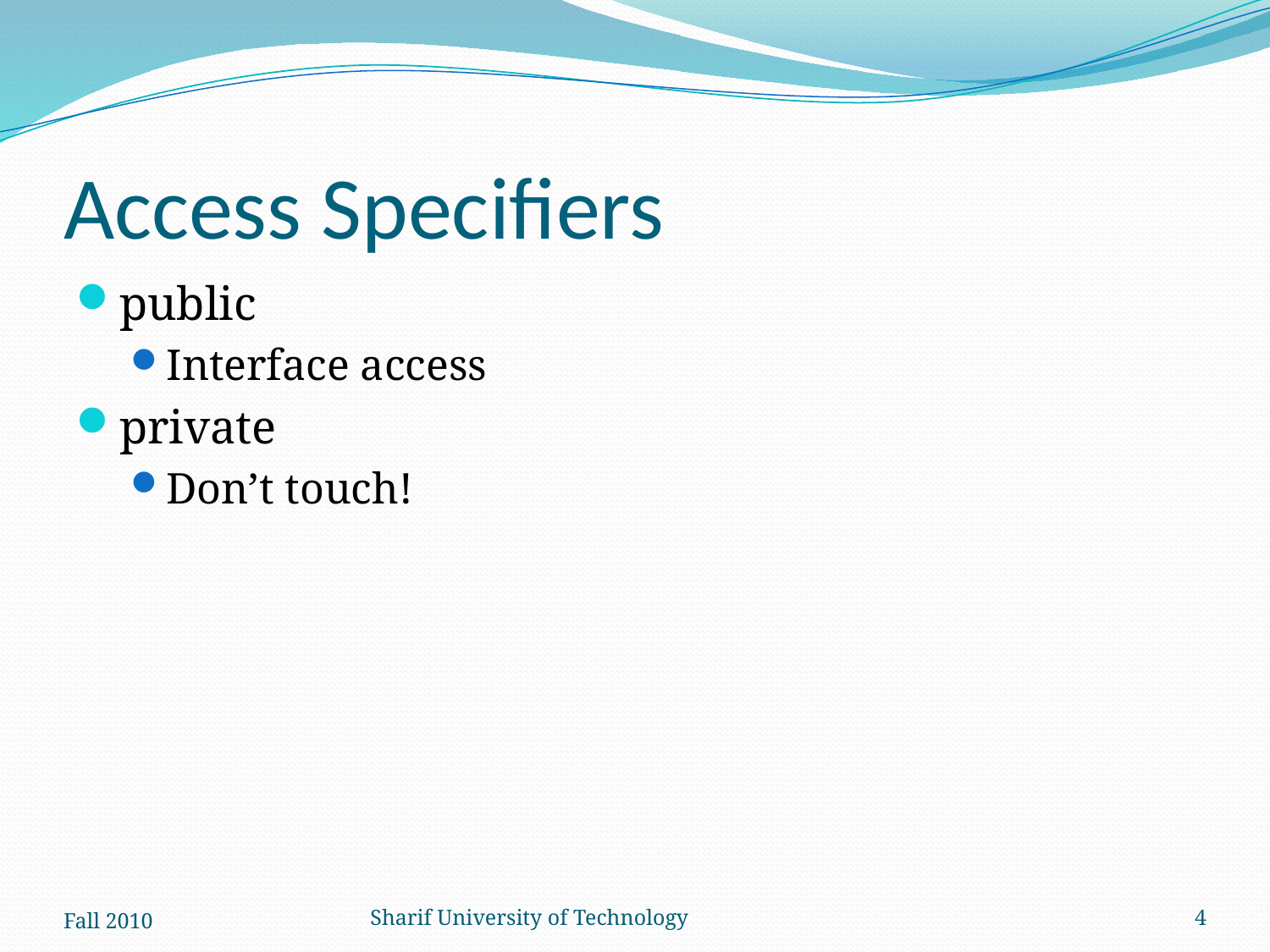

# Access Specifiers
public
Interface access
private
Don’t touch!
Fall 2010
Sharif University of Technology
4